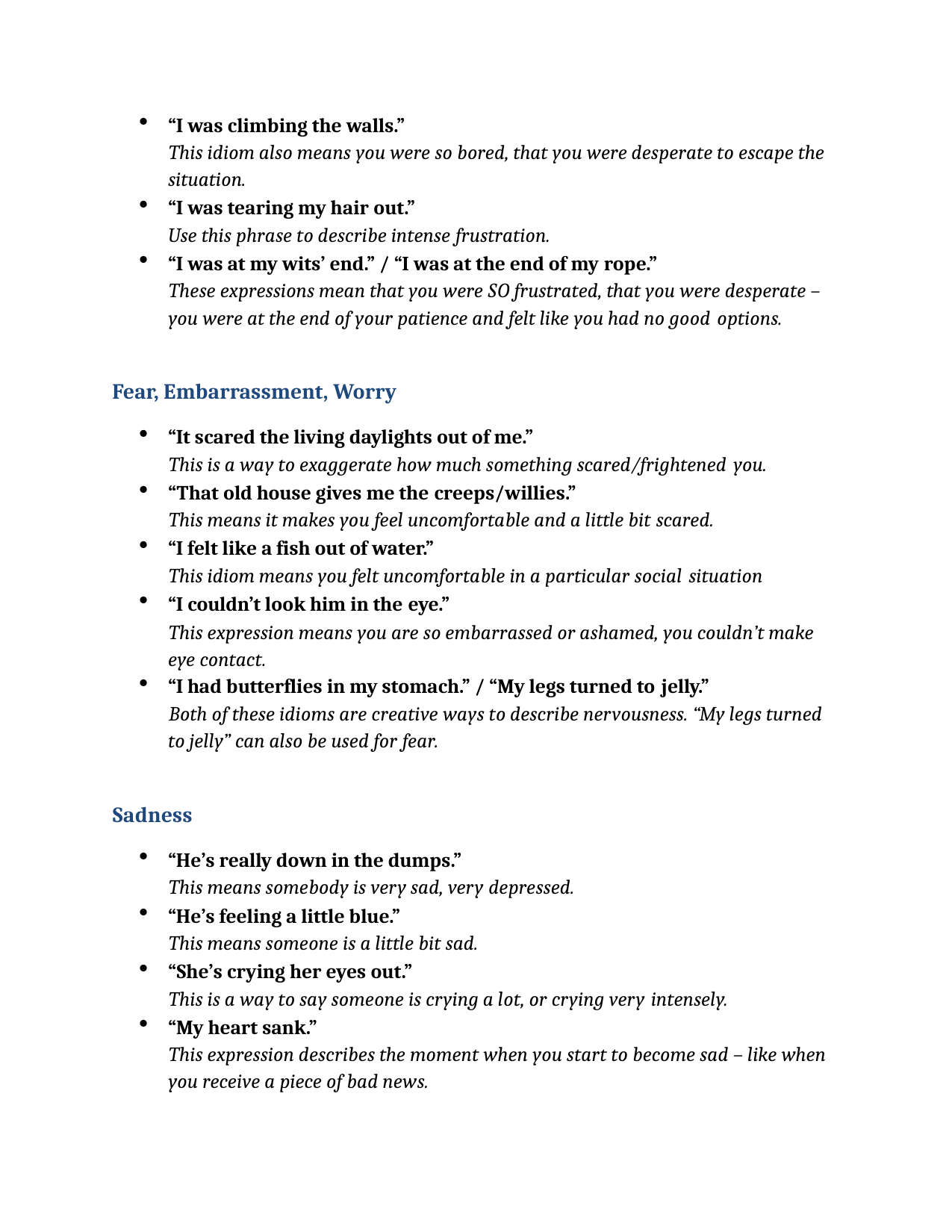

“I was climbing the walls.”
This idiom also means you were so bored, that you were desperate to escape the  situation.
“I was tearing my hair out.”
Use this phrase to describe intense frustration.
“I was at my wits’ end.” / “I was at the end of my rope.”
These expressions mean that you were SO frustrated, that you were desperate –  you were at the end of your patience and felt like you had no good options.

Fear, Embarrassment, Worry
“It scared the living daylights out of me.”
This is a way to exaggerate how much something scared/frightened you.
“That old house gives me the creeps/willies.”
This means it makes you feel uncomfortable and a little bit scared.
“I felt like a fish out of water.”
This idiom means you felt uncomfortable in a particular social situation
“I couldn’t look him in the eye.”
This expression means you are so embarrassed or ashamed, you couldn’t make  eye contact.
“I had butterflies in my stomach.” / “My legs turned to jelly.”
Both of these idioms are creative ways to describe nervousness. “My legs turned  to jelly” can also be used for fear.

Sadness
“He’s really down in the dumps.”
This means somebody is very sad, very depressed.
“He’s feeling a little blue.”
This means someone is a little bit sad.
“She’s crying her eyes out.”
This is a way to say someone is crying a lot, or crying very intensely.
“My heart sank.”
This expression describes the moment when you start to become sad – like when  you receive a piece of bad news.